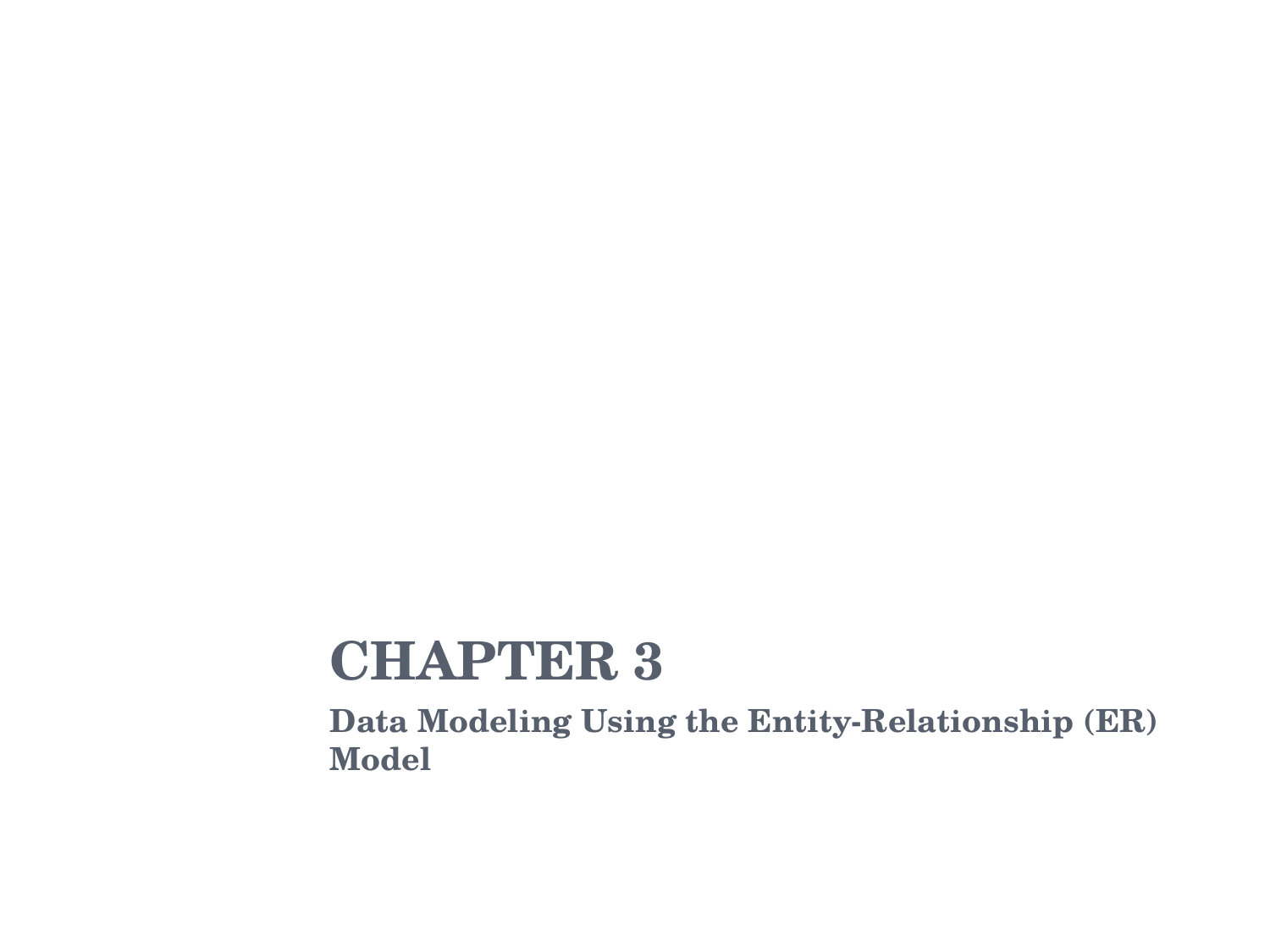

# Chapter 3
Data Modeling Using the Entity-Relationship (ER) Model